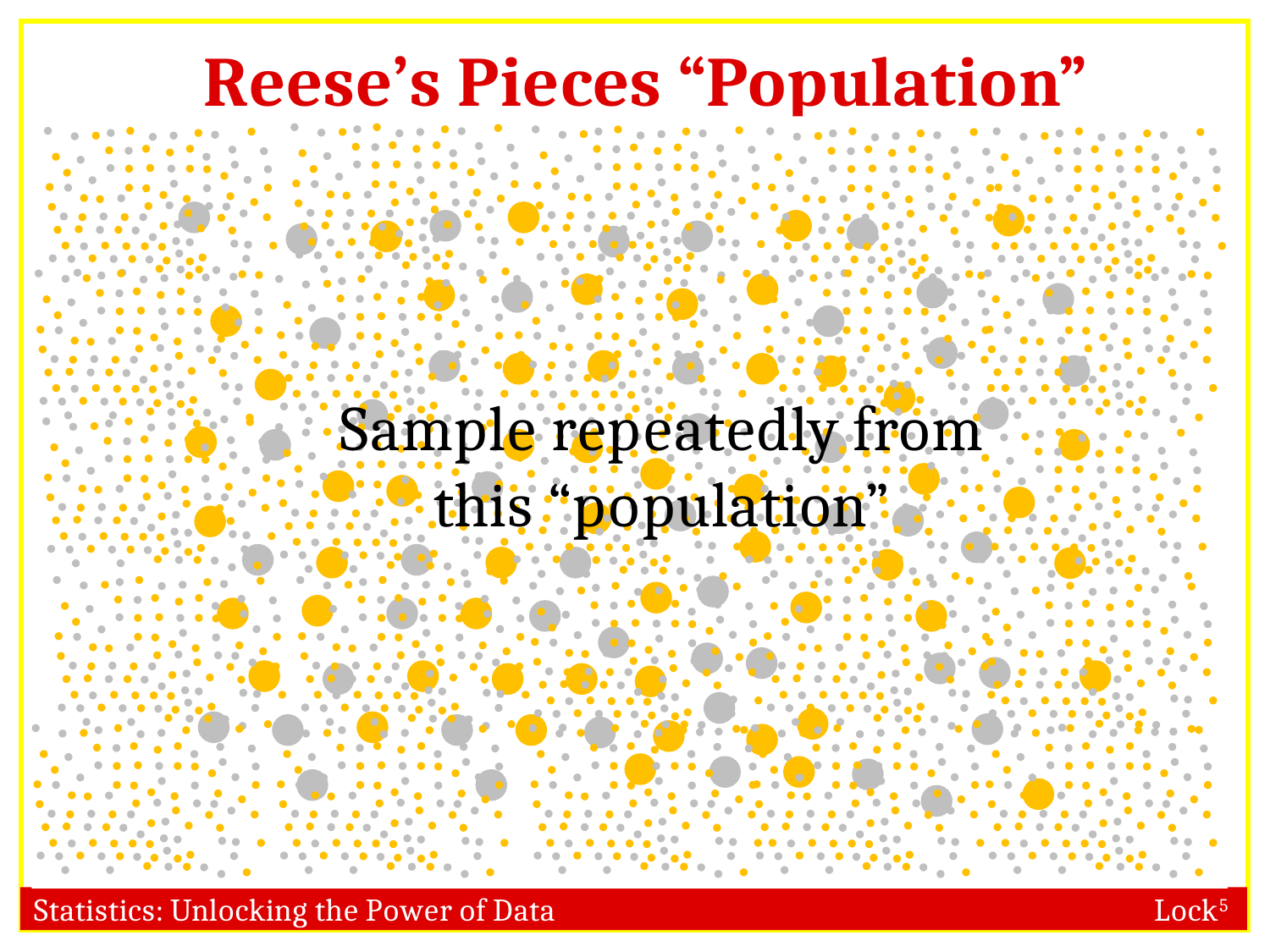

# Reese’s Pieces “Population”

Sample repeatedly from this “population”